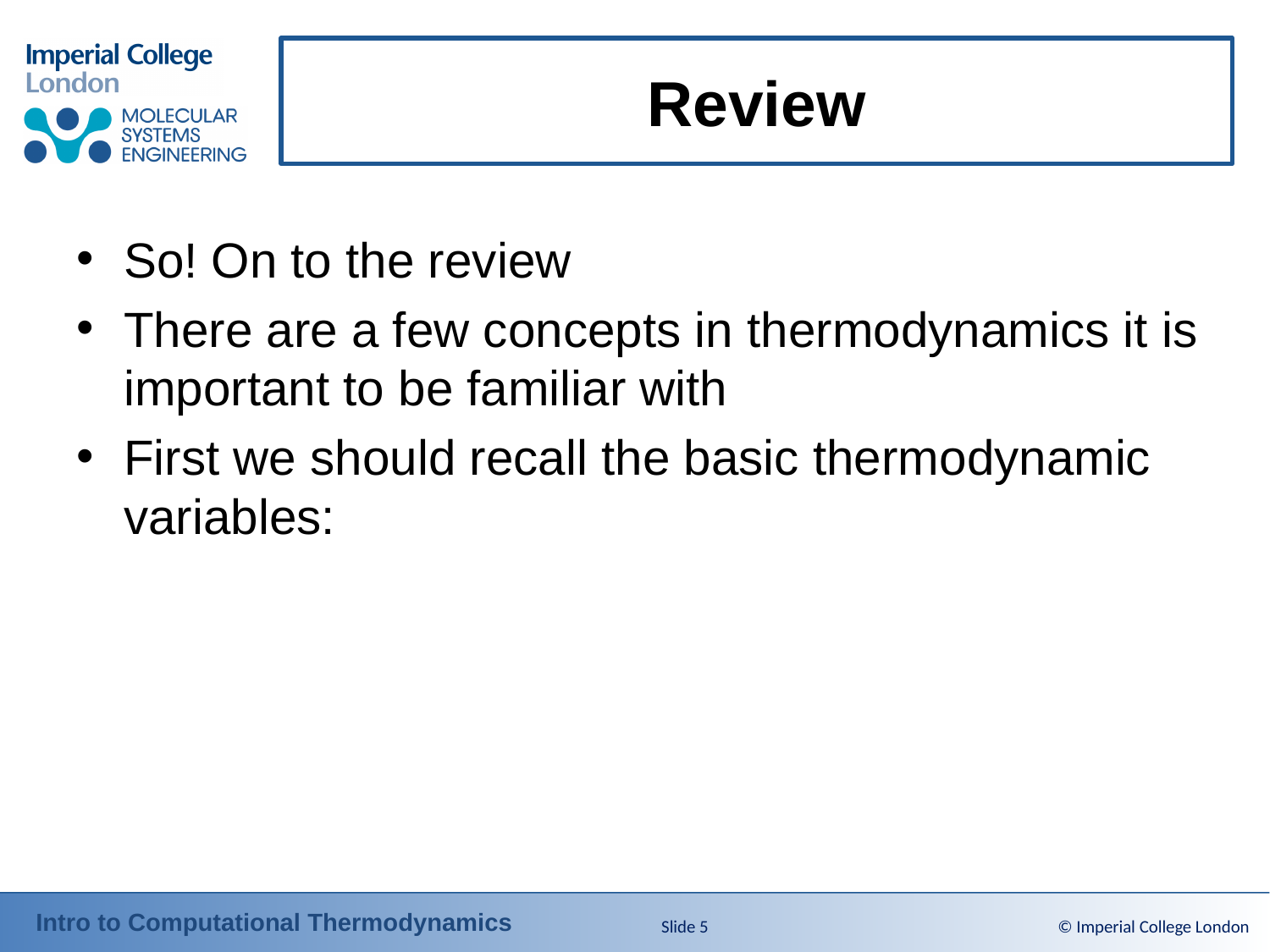

# Review
So! On to the review
There are a few concepts in thermodynamics it is important to be familiar with
First we should recall the basic thermodynamic variables:

Slide 5
© Imperial College London